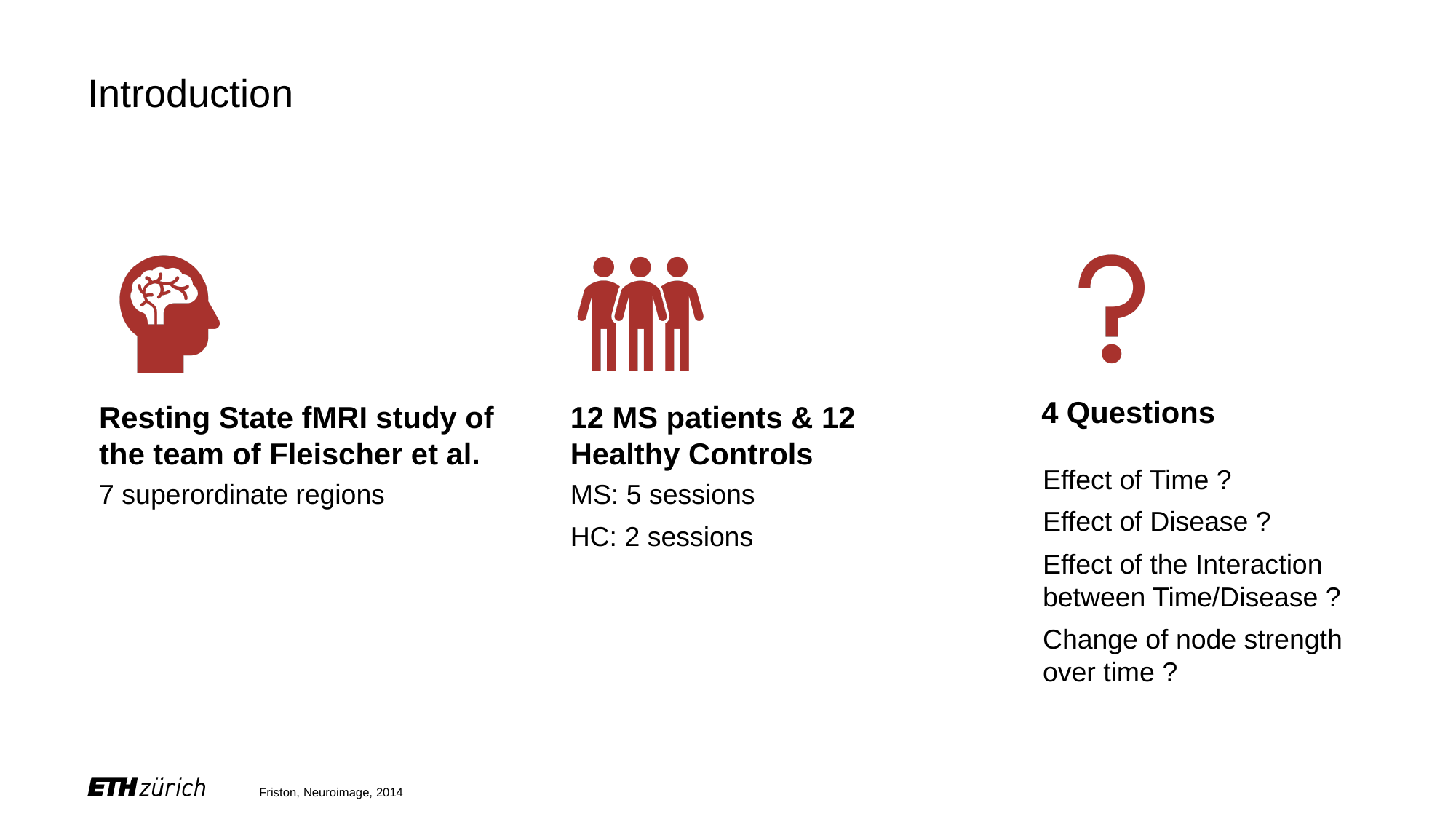

# Introduction
Resting State fMRI study of the team of Fleischer et al.
7 superordinate regions
12 MS patients & 12 Healthy Controls
MS: 5 sessions
HC: 2 sessions
4 Questions
Effect of Time ?
Effect of Disease ?
Effect of the Interaction between Time/Disease ?
Change of node strength over time ?
Friston, Neuroimage, 2014